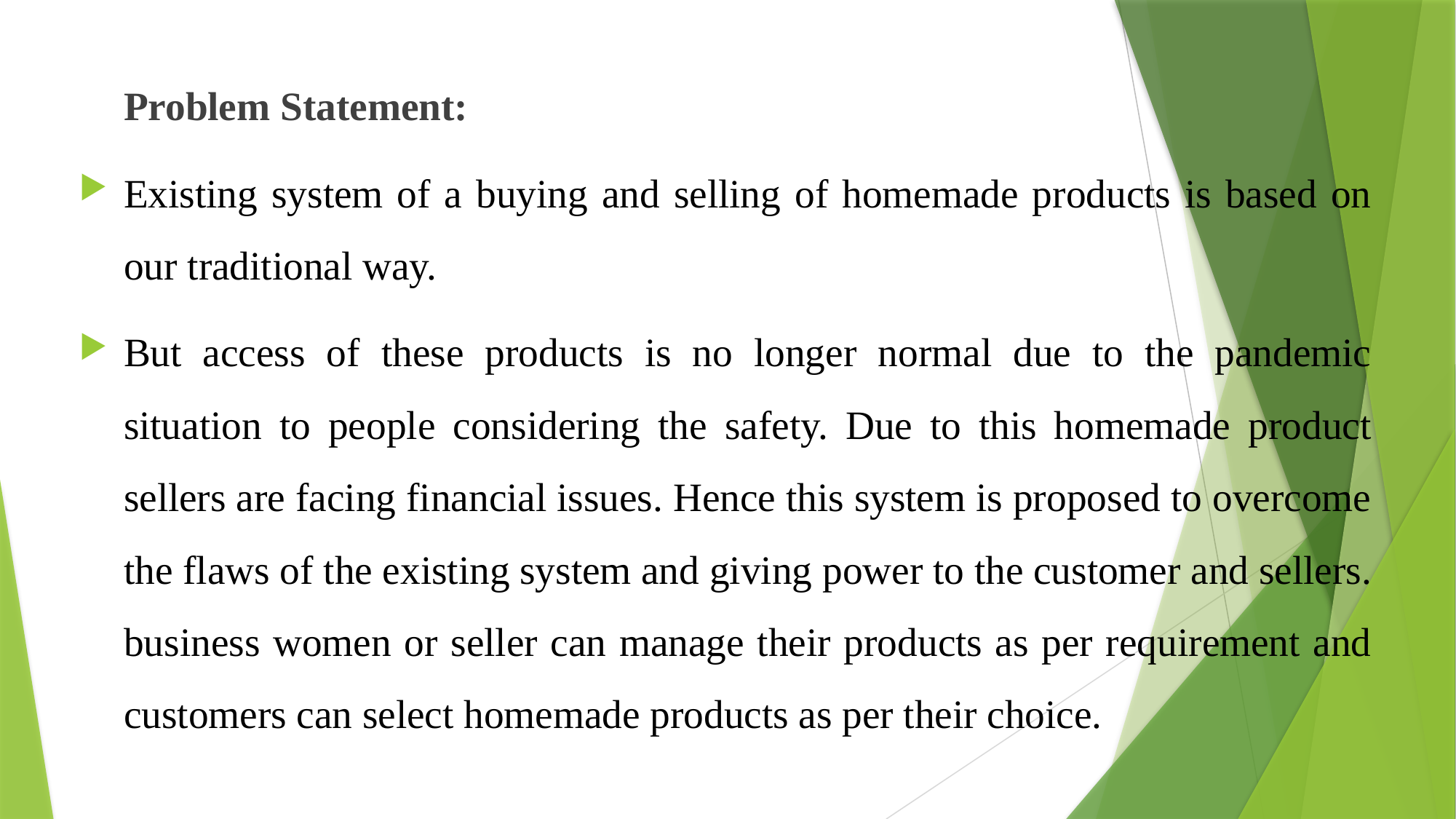

Problem Statement:
Existing system of a buying and selling of homemade products is based on our traditional way.
But access of these products is no longer normal due to the pandemic situation to people considering the safety. Due to this homemade product sellers are facing financial issues. Hence this system is proposed to overcome the flaws of the existing system and giving power to the customer and sellers. business women or seller can manage their products as per requirement and customers can select homemade products as per their choice.